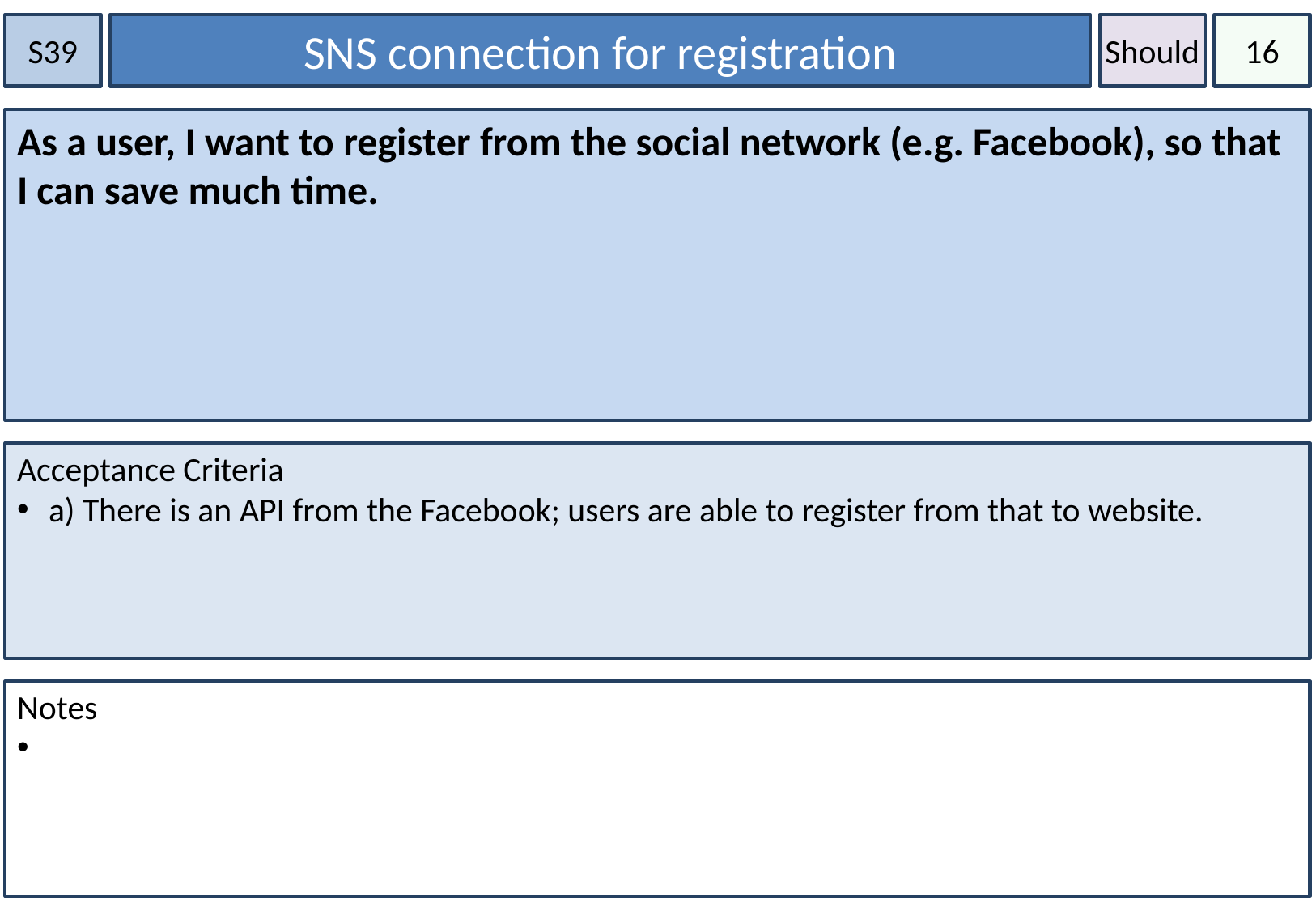

S39
SNS connection for registration
Should
16
As a user, I want to register from the social network (e.g. Facebook), so that I can save much time.
Acceptance Criteria
 a) There is an API from the Facebook; users are able to register from that to website.
Notes